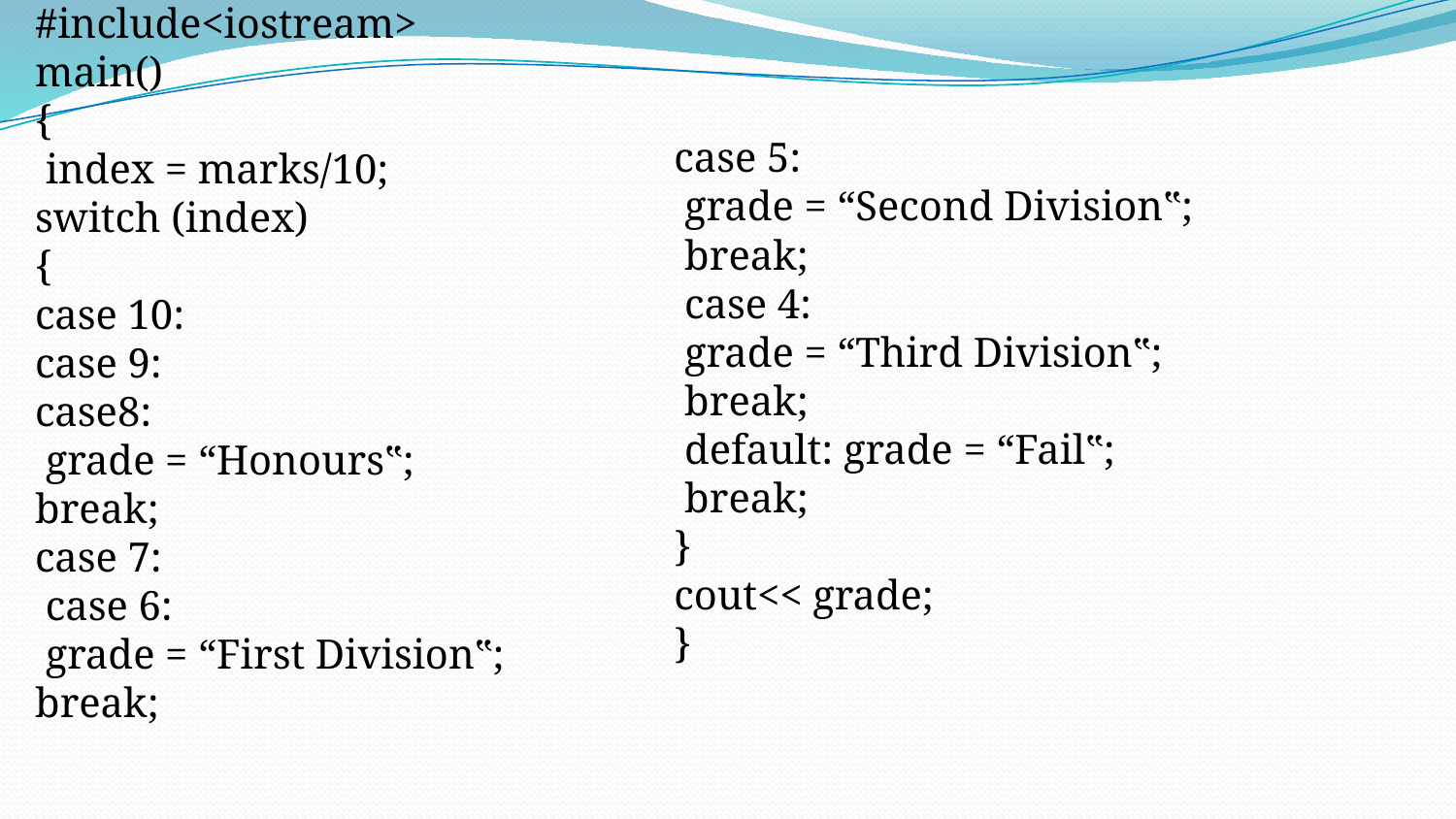

#include<iostream>
main()
{
 index = marks/10;
switch (index)
{
case 10:
case 9:
case8:
 grade = “Honours‟;
break;
case 7:
 case 6:
 grade = “First Division‟;
break;
case 5:
 grade = “Second Division‟;
 break;
 case 4:
 grade = “Third Division‟;
 break;
 default: grade = “Fail‟;
 break;
}
cout<< grade;
}